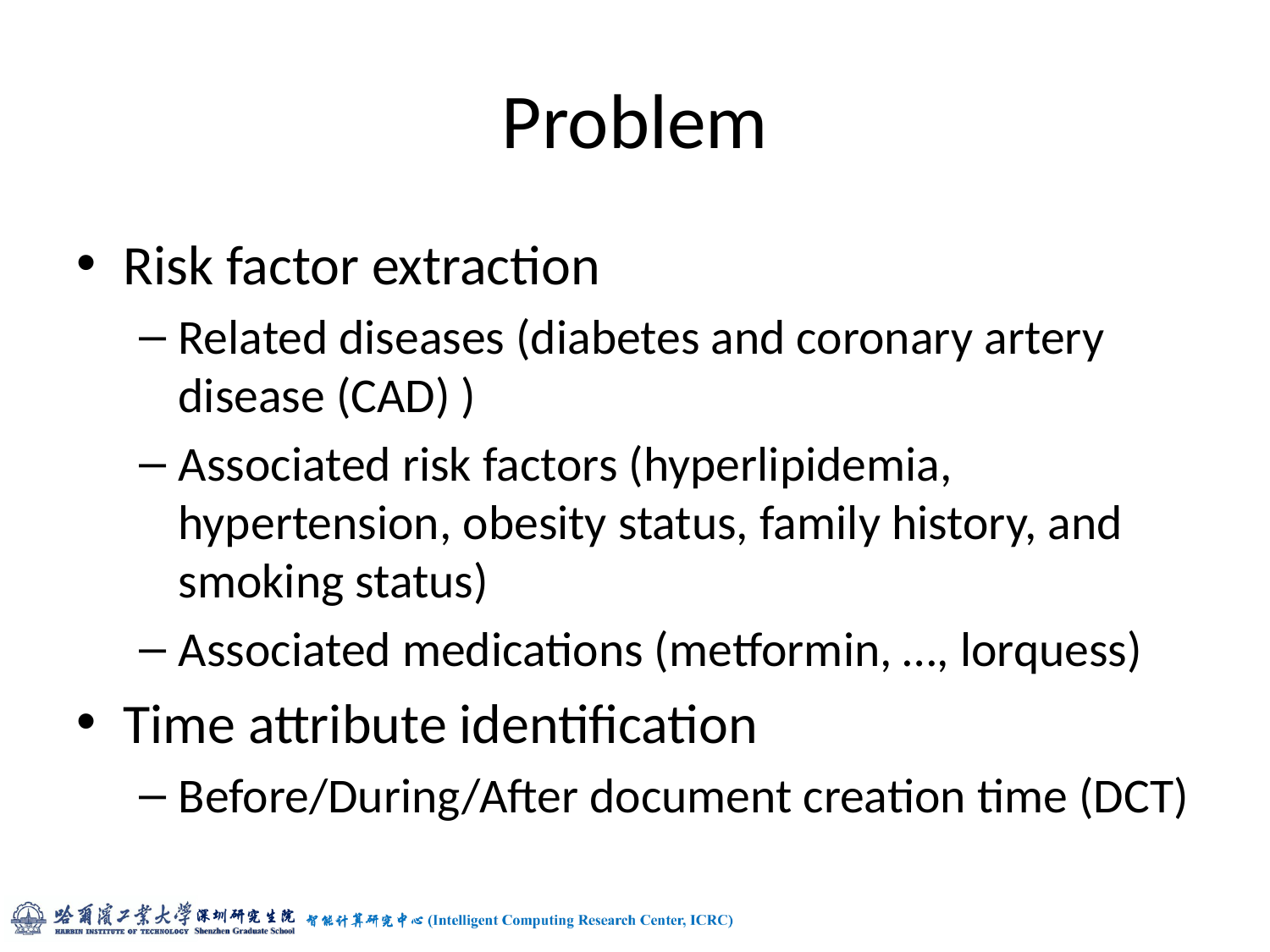

# Problem
Risk factor extraction
Related diseases (diabetes and coronary artery disease (CAD) )
Associated risk factors (hyperlipidemia, hypertension, obesity status, family history, and smoking status)
Associated medications (metformin, …, lorquess)
Time attribute identification
Before/During/After document creation time (DCT)